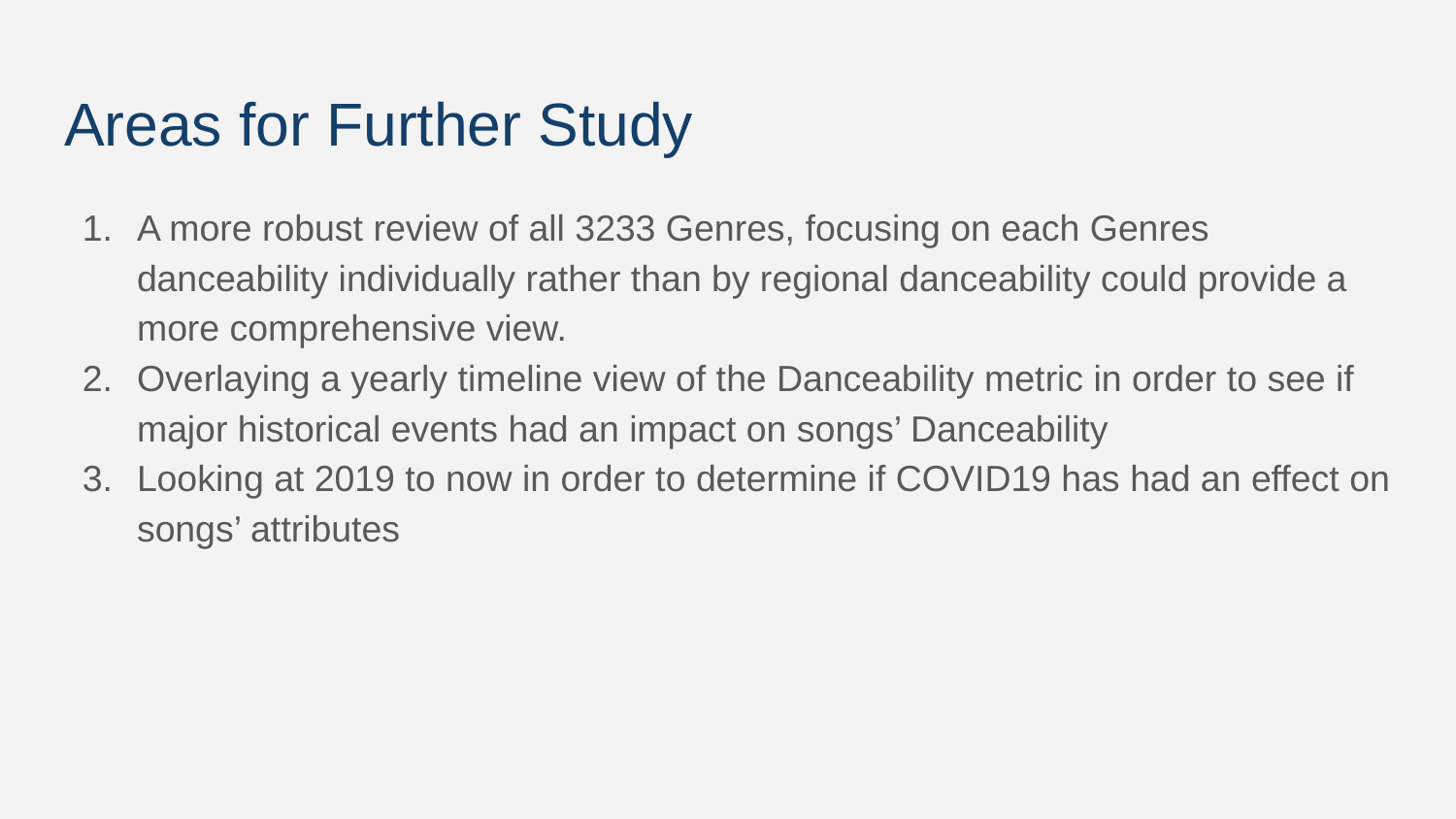

# Areas for Further Study
A more robust review of all 3233 Genres, focusing on each Genres danceability individually rather than by regional danceability could provide a more comprehensive view.
Overlaying a yearly timeline view of the Danceability metric in order to see if major historical events had an impact on songs’ Danceability
Looking at 2019 to now in order to determine if COVID19 has had an effect on songs’ attributes